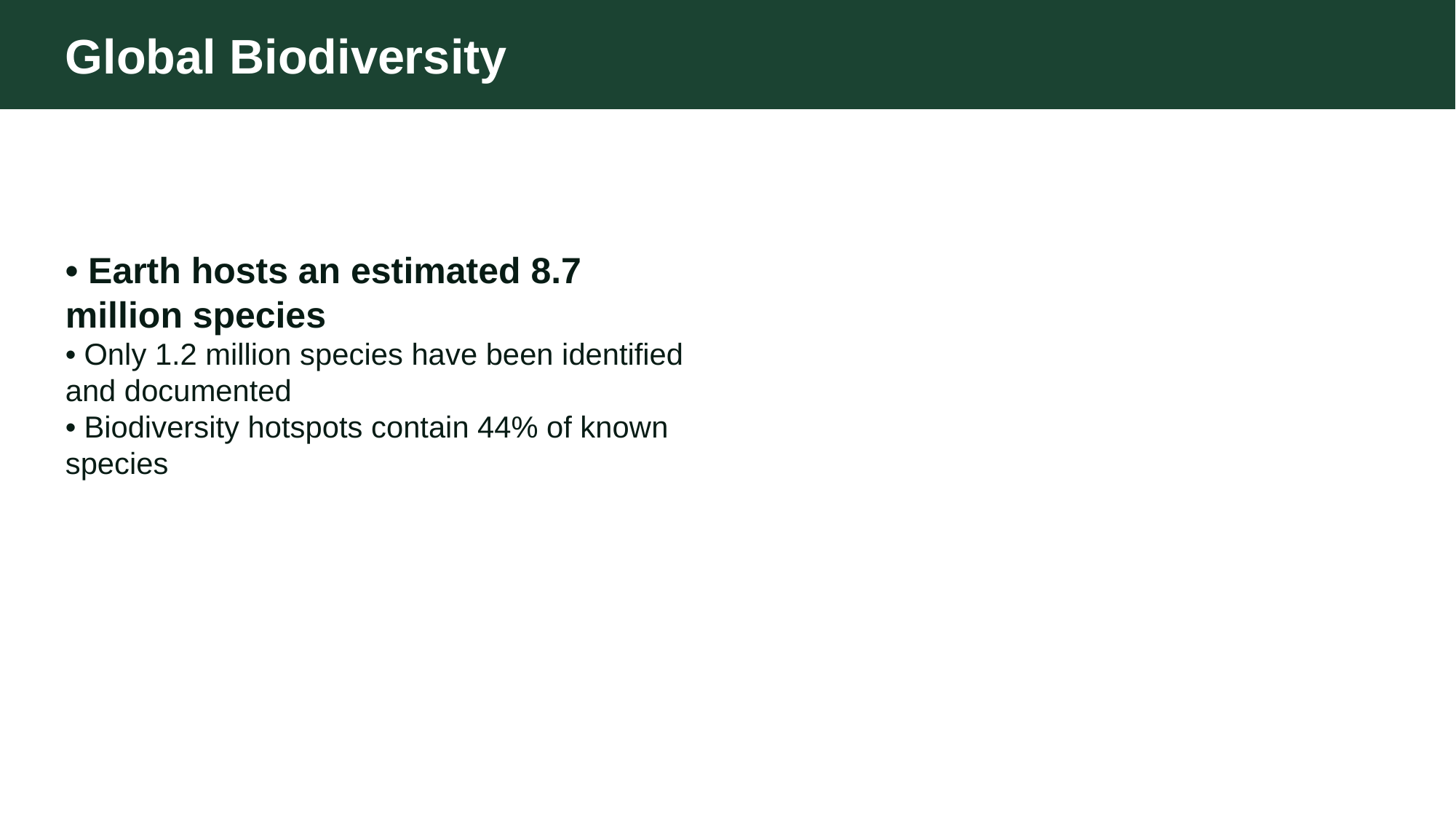

Global Biodiversity
• Earth hosts an estimated 8.7 million species
• Only 1.2 million species have been identified and documented
• Biodiversity hotspots contain 44% of known species